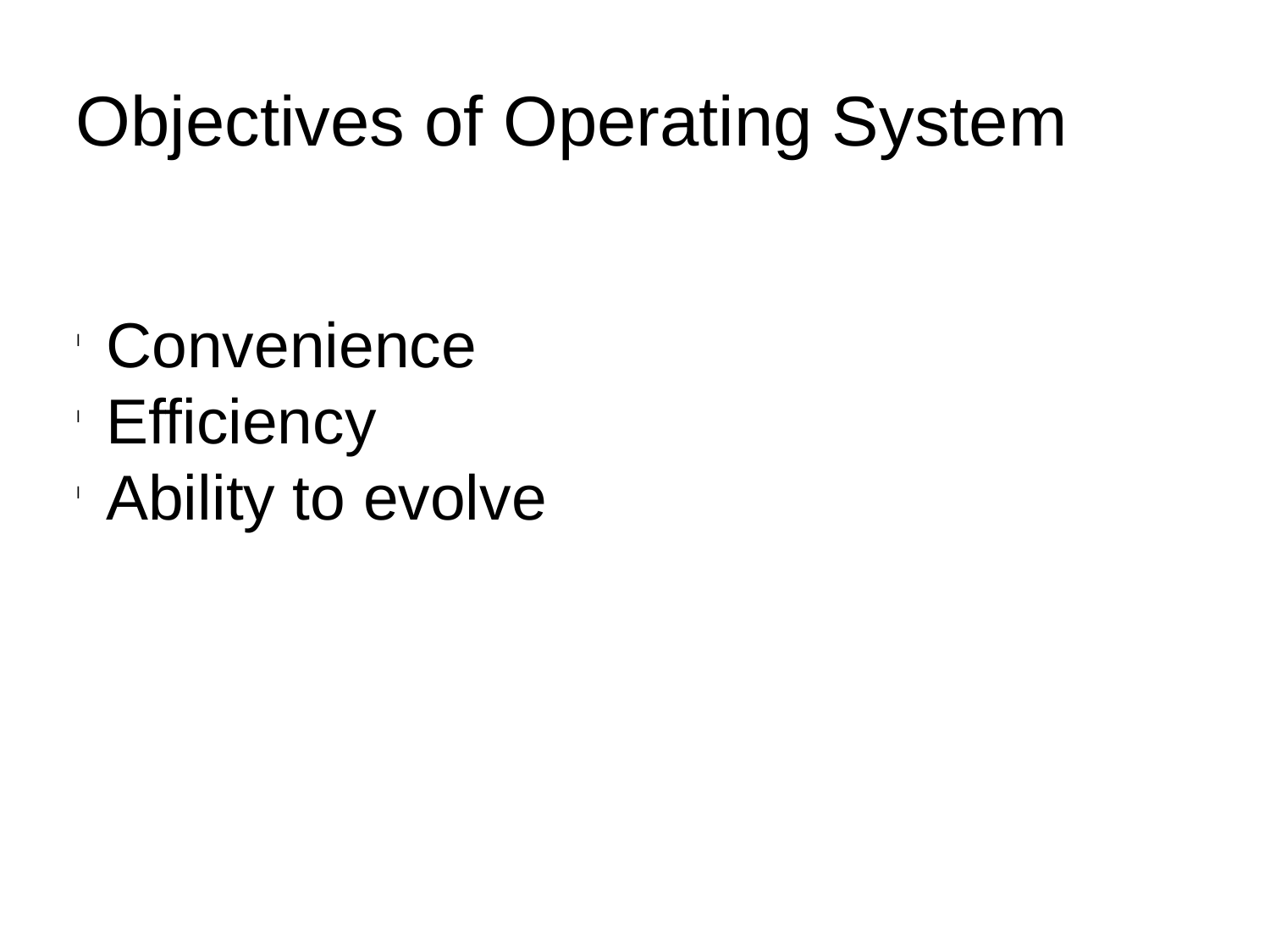

Objectives of Operating System

Convenience
Efficiency
Ability to evolve